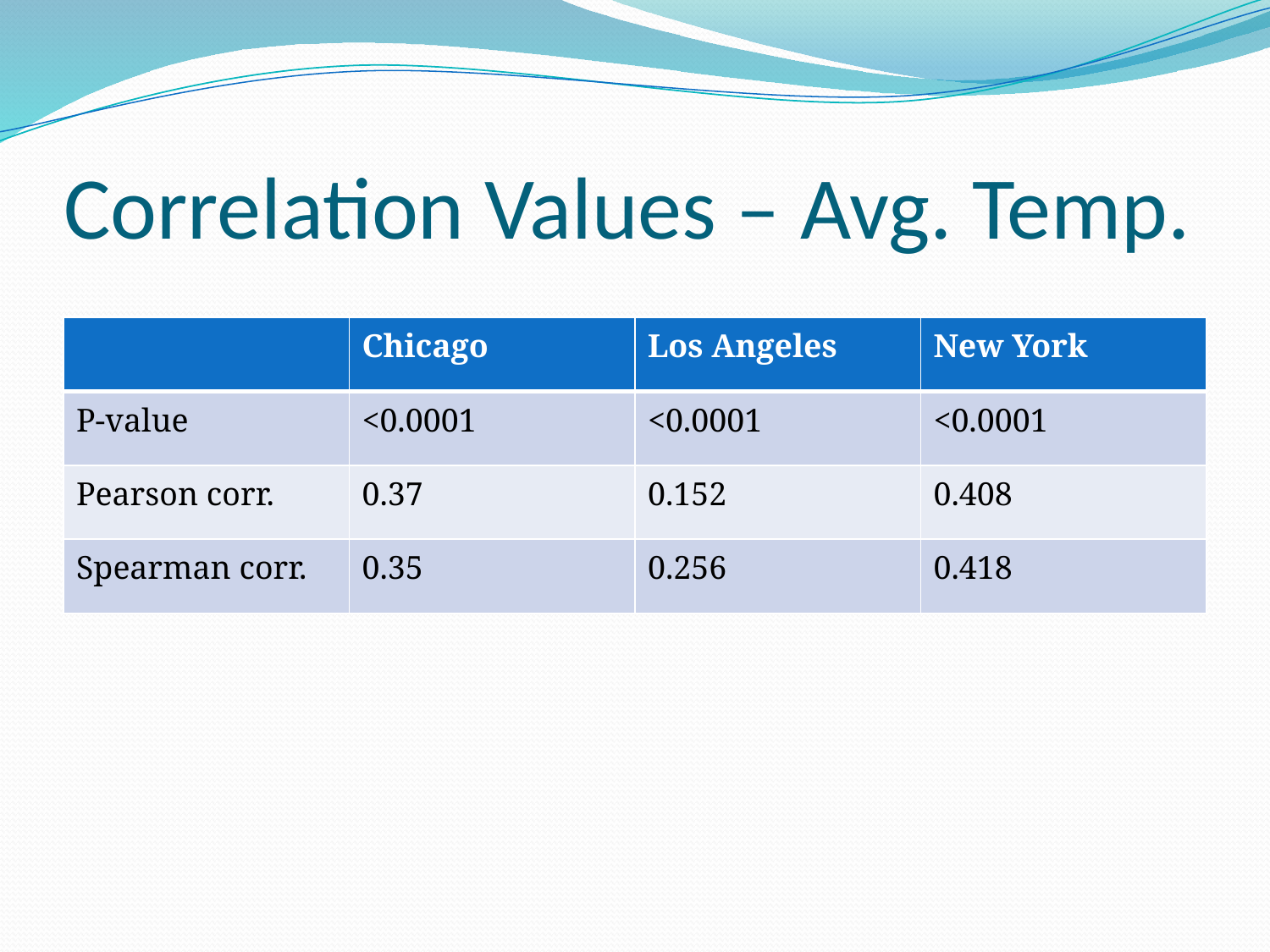

# Correlation Values – Avg. Temp.
|  | Chicago | Los Angeles | New York |
| --- | --- | --- | --- |
| P-value | <0.0001 | <0.0001 | <0.0001 |
| Pearson corr. | 0.37 | 0.152 | 0.408 |
| Spearman corr. | 0.35 | 0.256 | 0.418 |